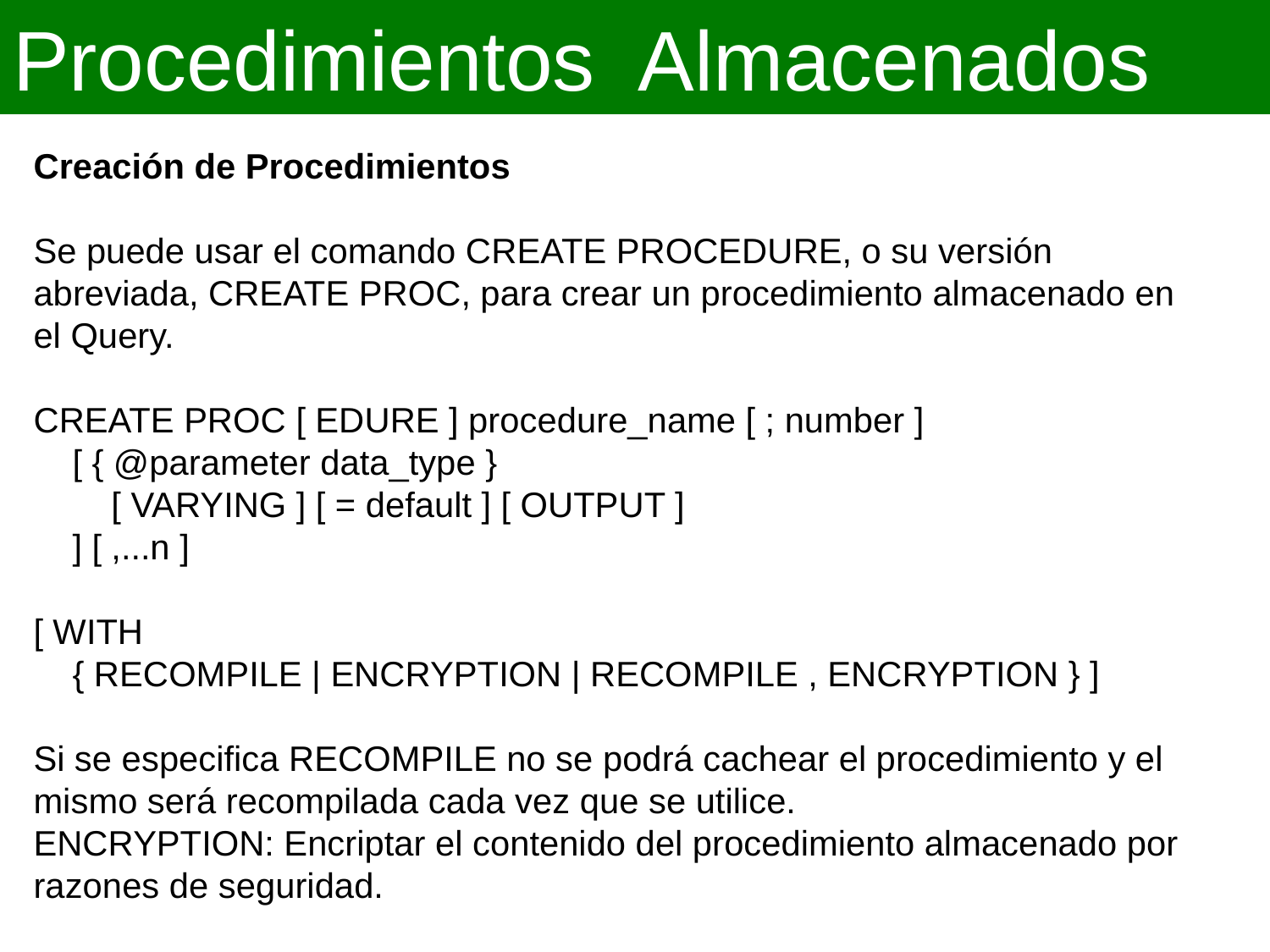

# Procedimientos  Almacenados
Creación de Procedimientos

Se puede usar el comando CREATE PROCEDURE, o su versión abreviada, CREATE PROC, para crear un procedimiento almacenado en el Query.

CREATE PROC [ EDURE ] procedure_name [ ; number ]
    [ { @parameter data_type }
        [ VARYING ] [ = default ] [ OUTPUT ]
    ] [ ,...n ]
[ WITH
    { RECOMPILE | ENCRYPTION | RECOMPILE , ENCRYPTION } ]

Si se especifica RECOMPILE no se podrá cachear el procedimiento y el mismo será recompilada cada vez que se utilice.
ENCRYPTION: Encriptar el contenido del procedimiento almacenado por razones de seguridad.